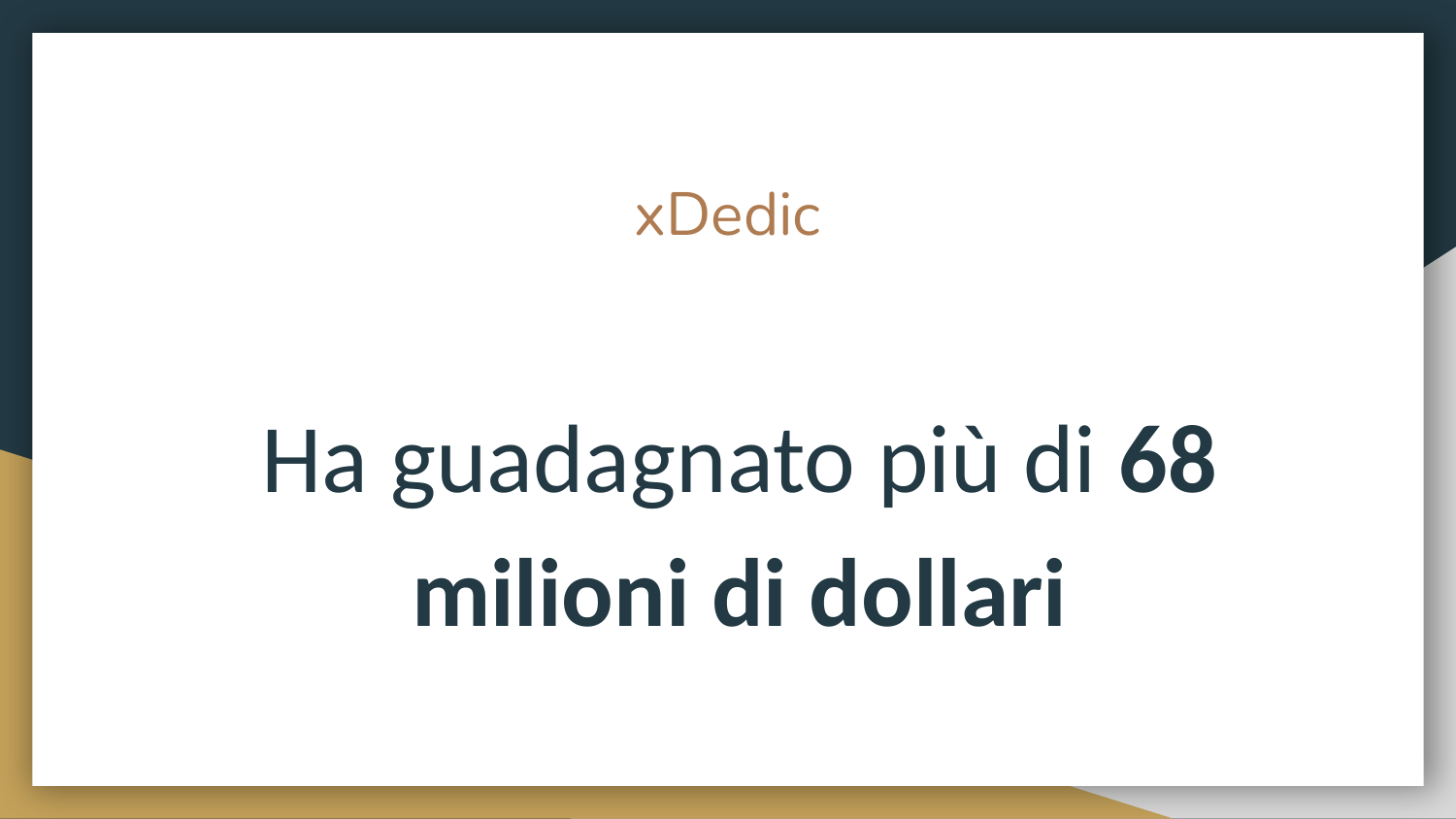

# xDedic
Ha guadagnato più di 68 milioni di dollari